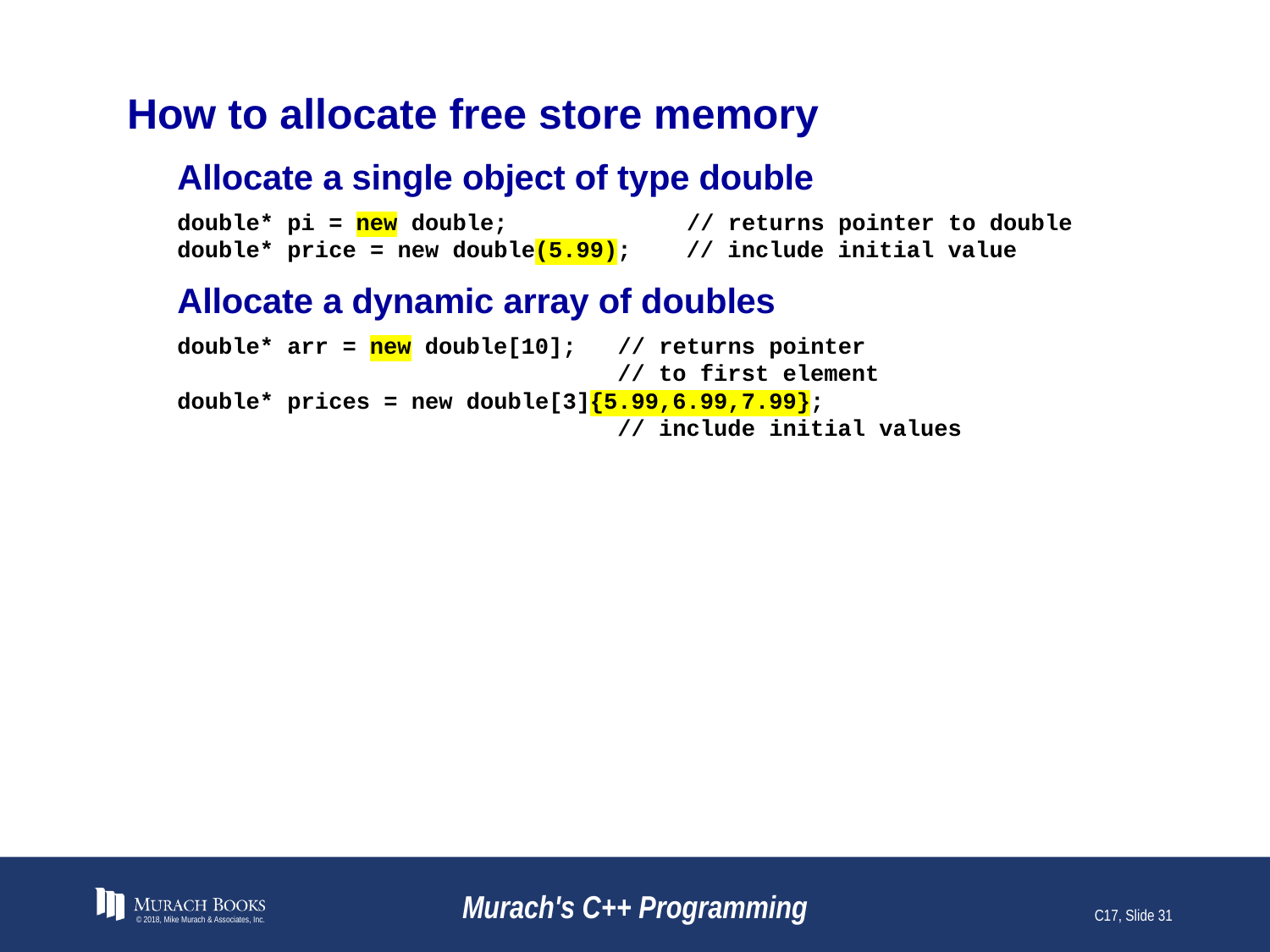

# How to allocate free store memory
Allocate a single object of type double
double* pi = new double;             // returns pointer to double
double* price = new double(5.99);    // include initial value
Allocate a dynamic array of doubles
double* arr = new double[10];   // returns pointer
                                // to first element
double* prices = new double[3]{5.99,6.99,7.99};
                                // include initial values

© 2018, Mike Murach & Associates, Inc.
Murach's C++ Programming

C17, Slide 31